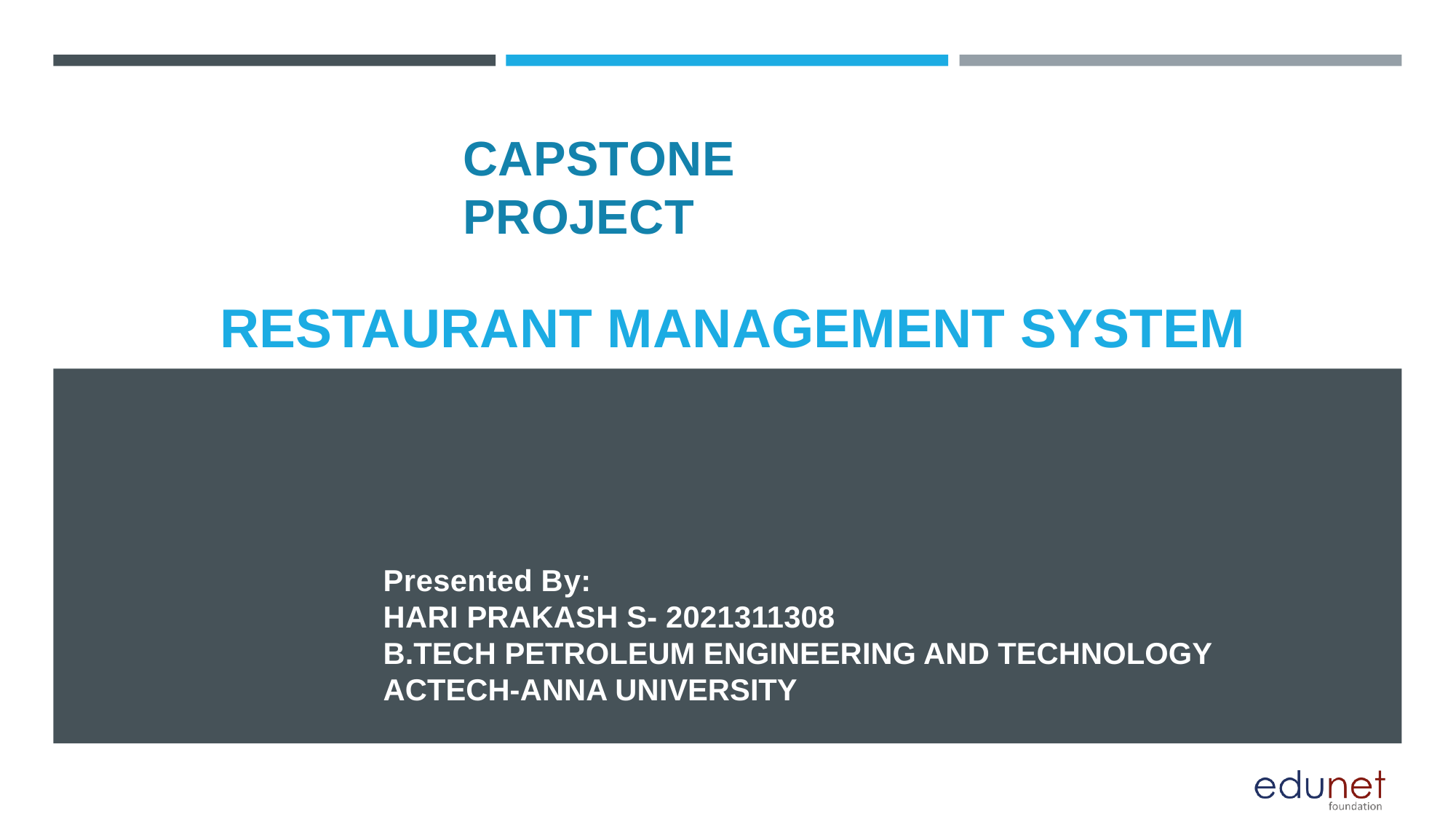

# CAPSTONE PROJECT
RESTAURANT MANAGEMENT SYSTEM

Presented By:
HARI PRAKASH S- 2021311308
B.TECH PETROLEUM ENGINEERING AND TECHNOLOGY
ACTECH-ANNA UNIVERSITY